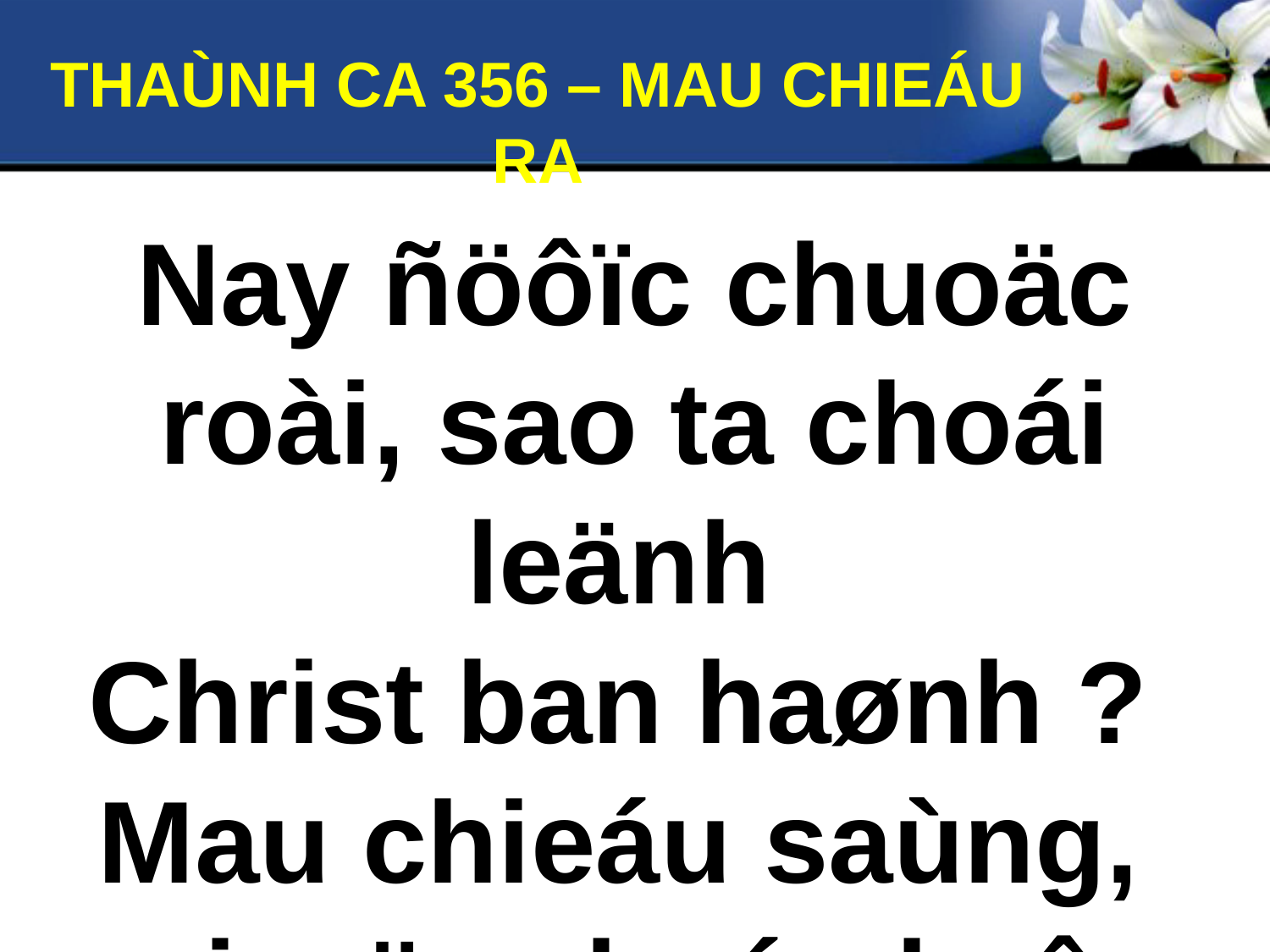

THAÙNH CA 356 – MAU CHIEÁU RA
Nay ñöôïc chuoäc roài, sao ta choái leänh
Christ ban haønh ?
Mau chieáu saùng,
soi raïng boán beân.